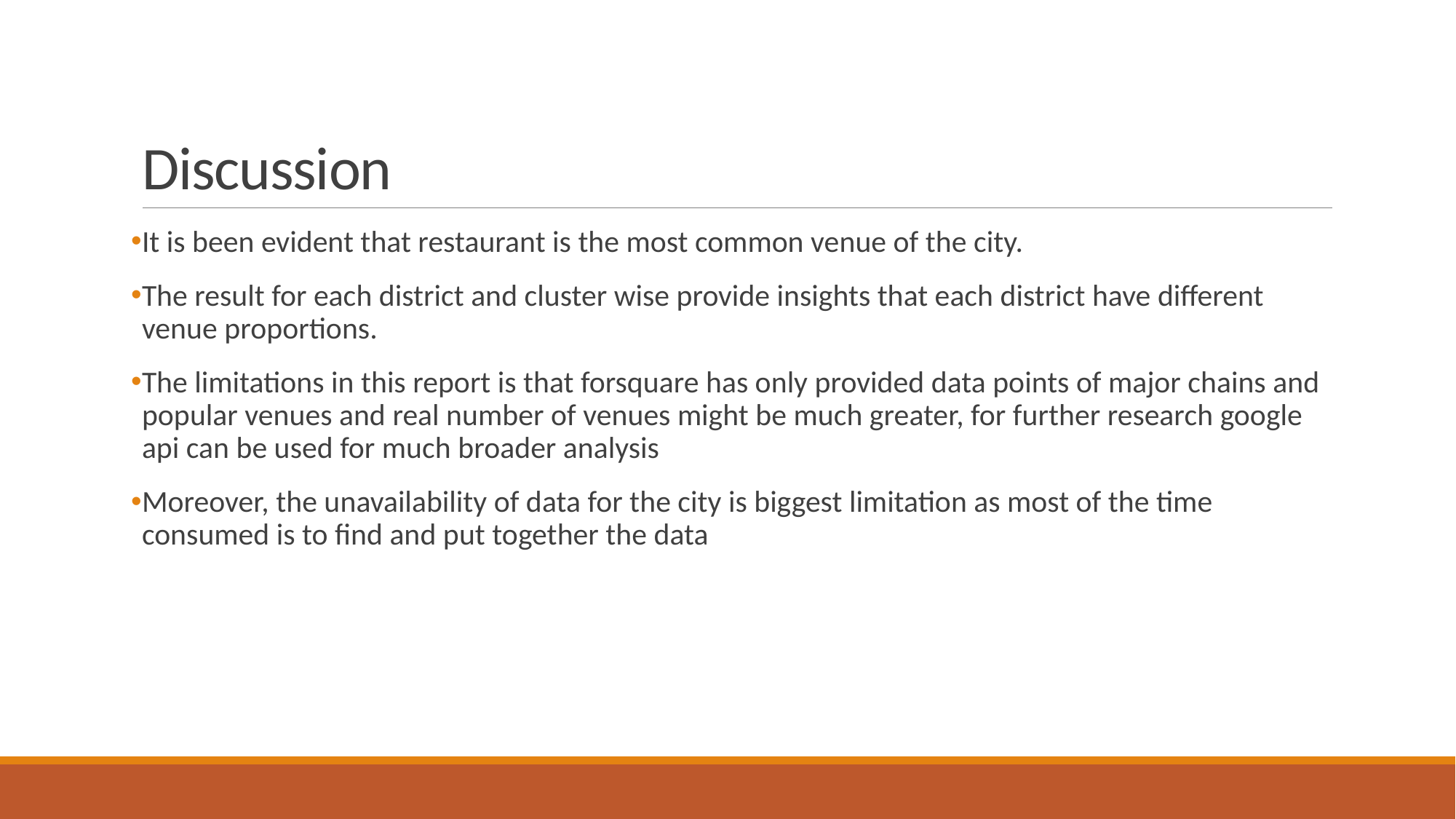

# Discussion
It is been evident that restaurant is the most common venue of the city.
The result for each district and cluster wise provide insights that each district have different venue proportions.
The limitations in this report is that forsquare has only provided data points of major chains and popular venues and real number of venues might be much greater, for further research google api can be used for much broader analysis
Moreover, the unavailability of data for the city is biggest limitation as most of the time consumed is to find and put together the data